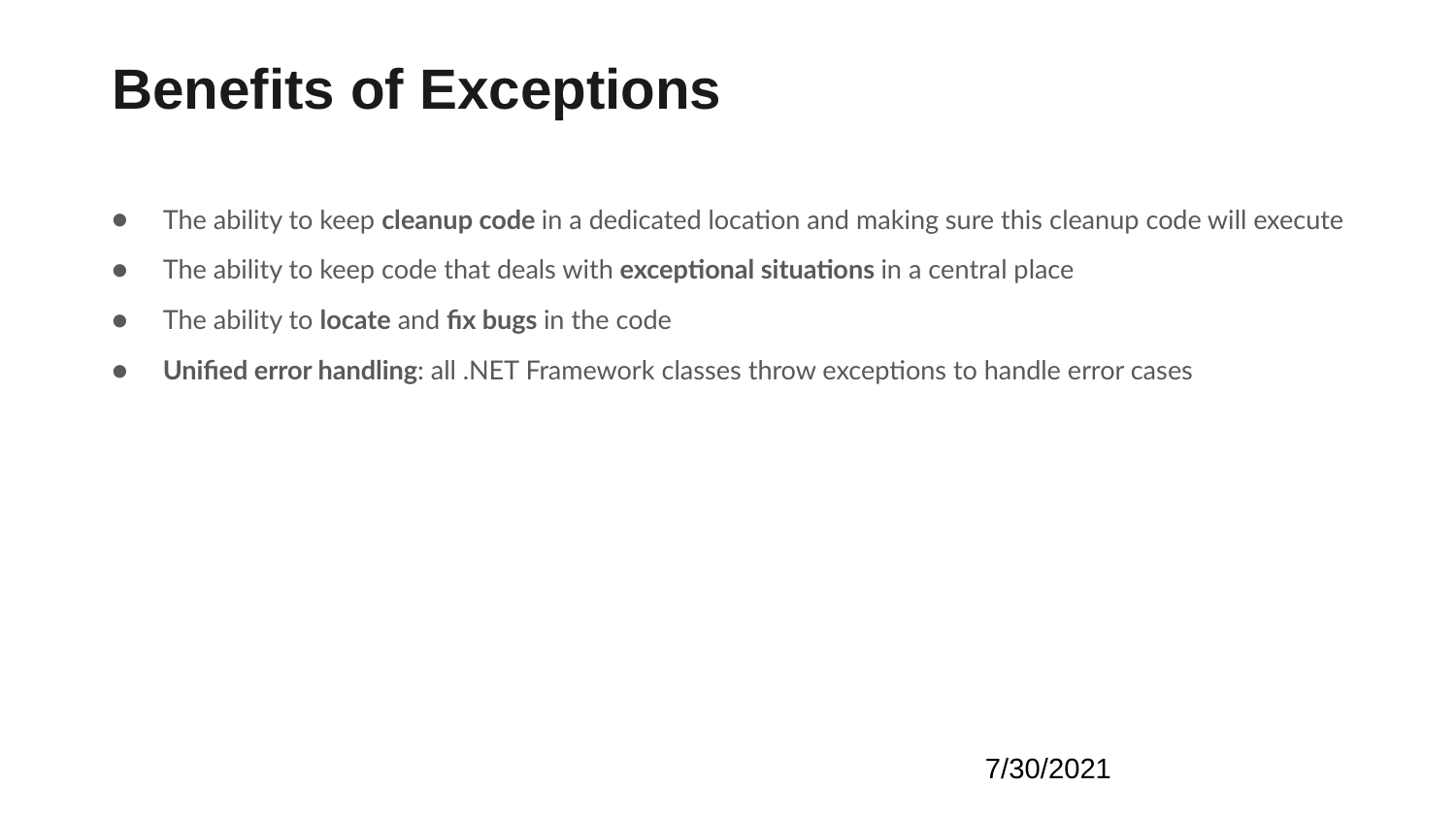

# Benefits of Exceptions
30
The ability to keep cleanup code in a dedicated location and making sure this cleanup code will execute
The ability to keep code that deals with exceptional situations in a central place
The ability to locate and fix bugs in the code
Unified error handling: all .NET Framework classes throw exceptions to handle error cases
7/30/2021